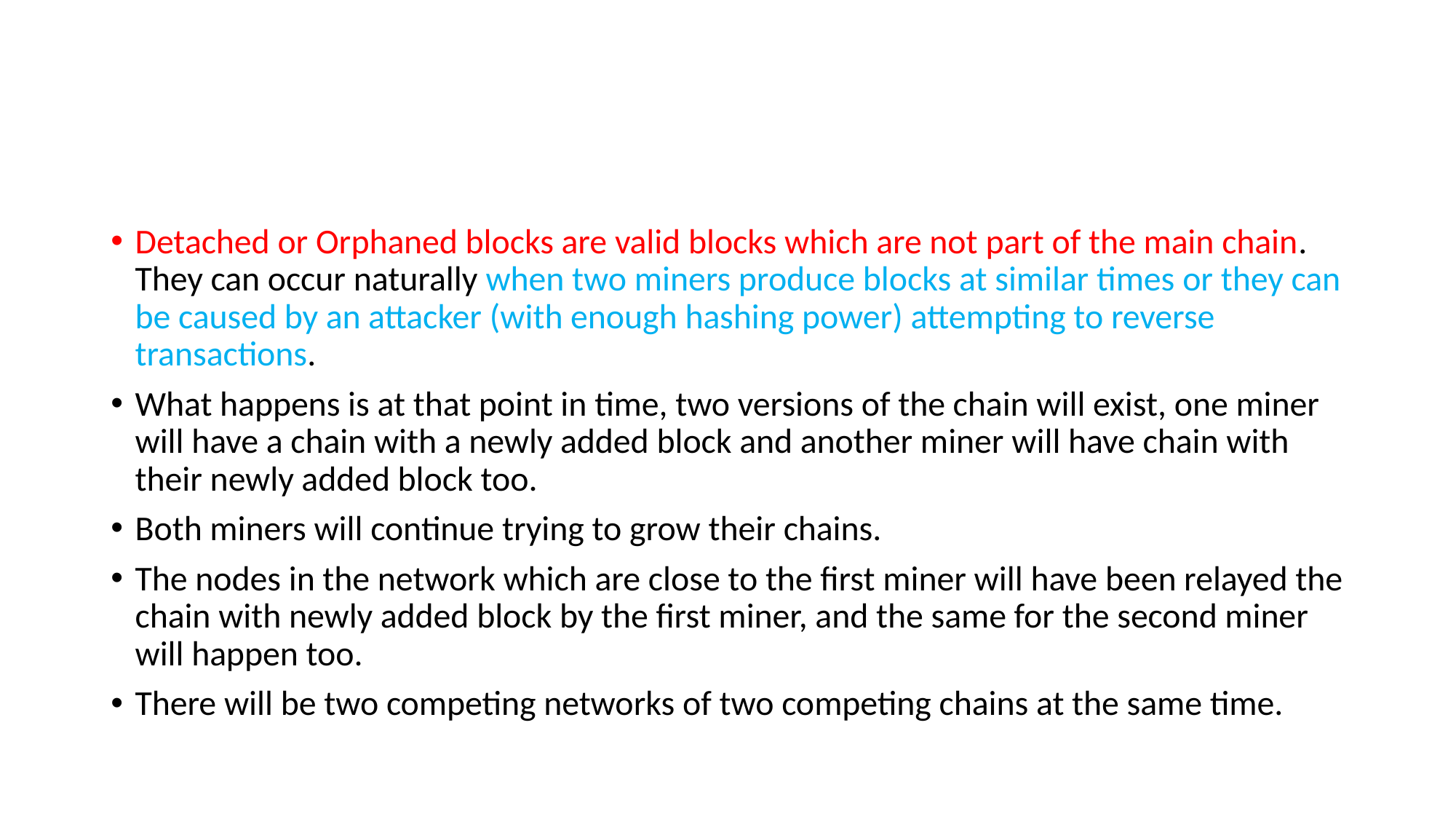

#
Detached or Orphaned blocks are valid blocks which are not part of the main chain. They can occur naturally when two miners produce blocks at similar times or they can be caused by an attacker (with enough hashing power) attempting to reverse transactions.
What happens is at that point in time, two versions of the chain will exist, one miner will have a chain with a newly added block and another miner will have chain with their newly added block too.
Both miners will continue trying to grow their chains.
The nodes in the network which are close to the first miner will have been relayed the chain with newly added block by the first miner, and the same for the second miner will happen too.
There will be two competing networks of two competing chains at the same time.